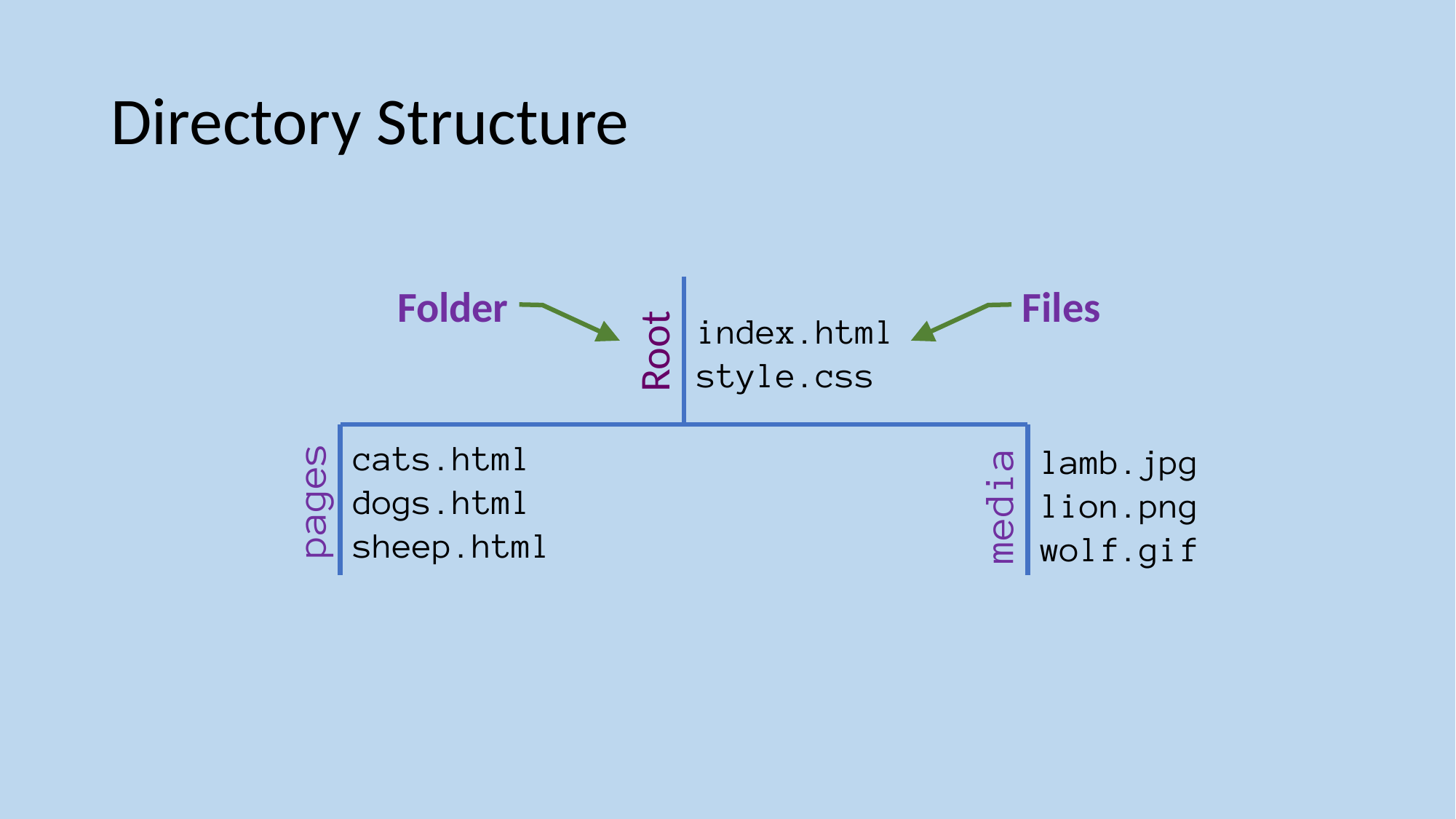

# Directory Structure
Folder
Files
index.html
style.css
Root
cats.html
dogs.html
sheep.html
pages
lamb.jpg
lion.png
wolf.gif
media